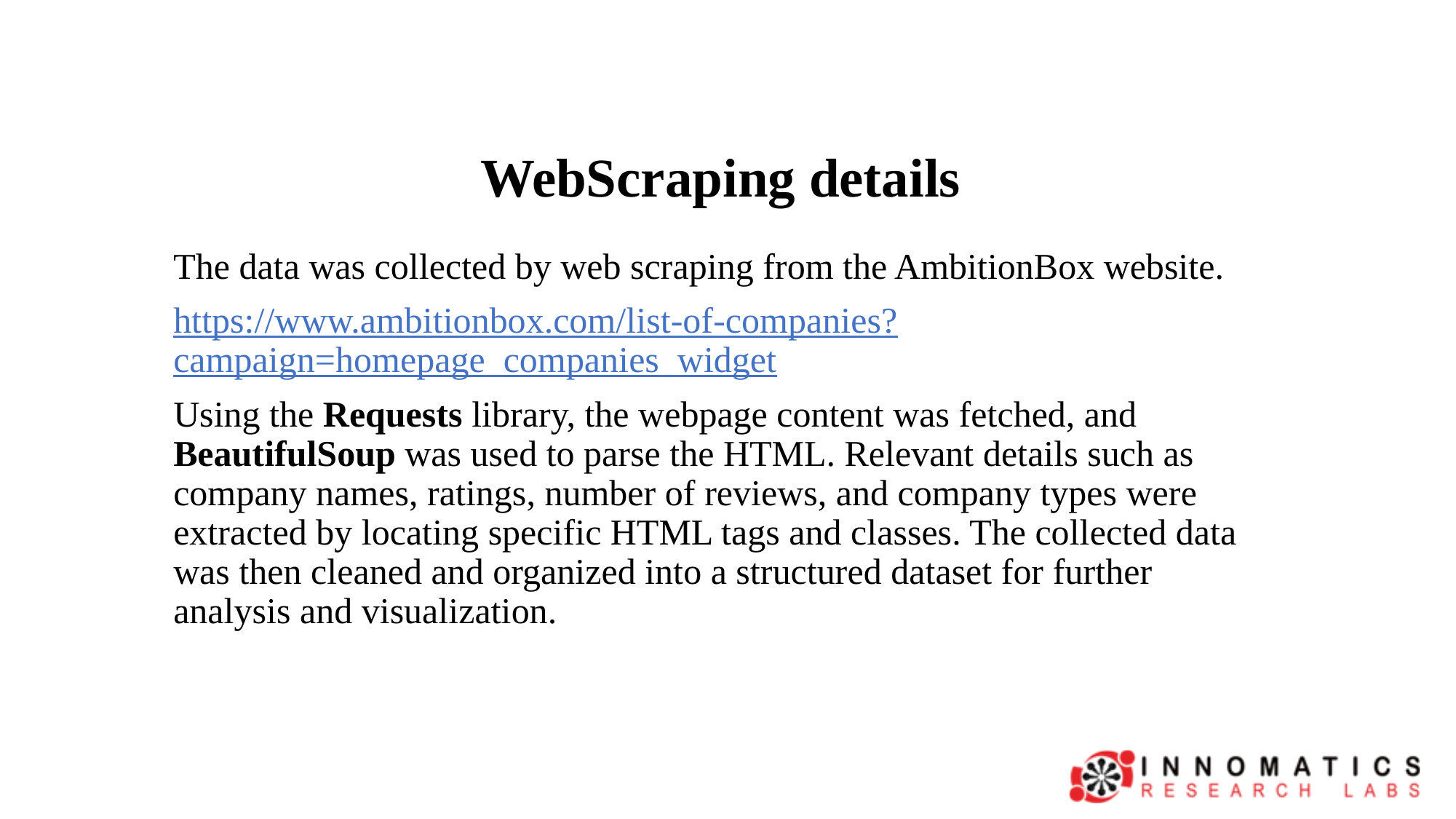

# WebScraping details
	The data was collected by web scraping from the AmbitionBox website.
	https://www.ambitionbox.com/list-of-companies?campaign=homepage_companies_widget
	Using the Requests library, the webpage content was fetched, and BeautifulSoup was used to parse the HTML. Relevant details such as company names, ratings, number of reviews, and company types were extracted by locating specific HTML tags and classes. The collected data was then cleaned and organized into a structured dataset for further analysis and visualization.